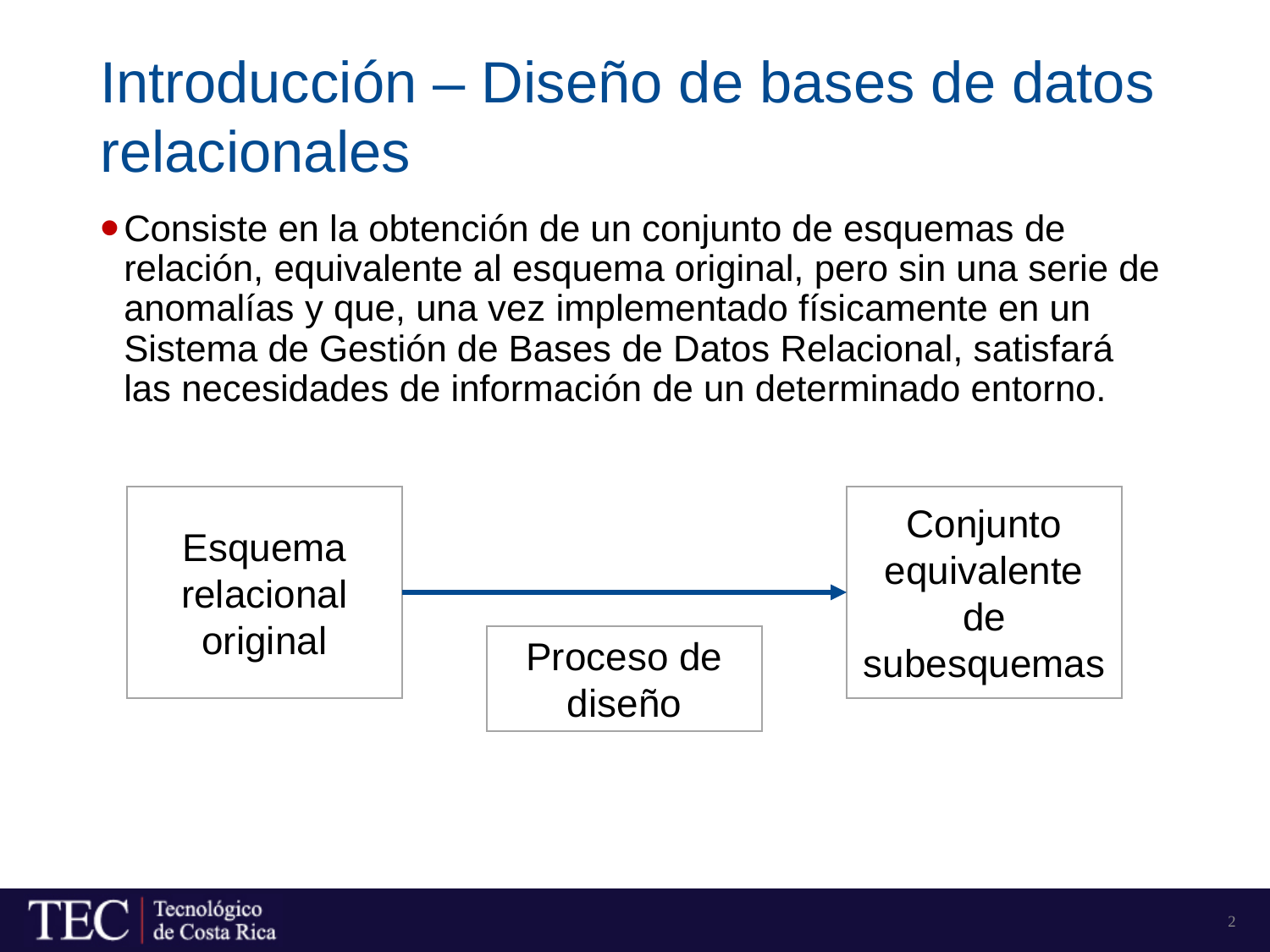

# Introducción – Diseño de bases de datos relacionales
Consiste en la obtención de un conjunto de esquemas de relación, equivalente al esquema original, pero sin una serie de anomalías y que, una vez implementado físicamente en un Sistema de Gestión de Bases de Datos Relacional, satisfará las necesidades de información de un determinado entorno.

Esquema relacional original
Conjunto equivalente de subesquemas
Proceso de diseño
2